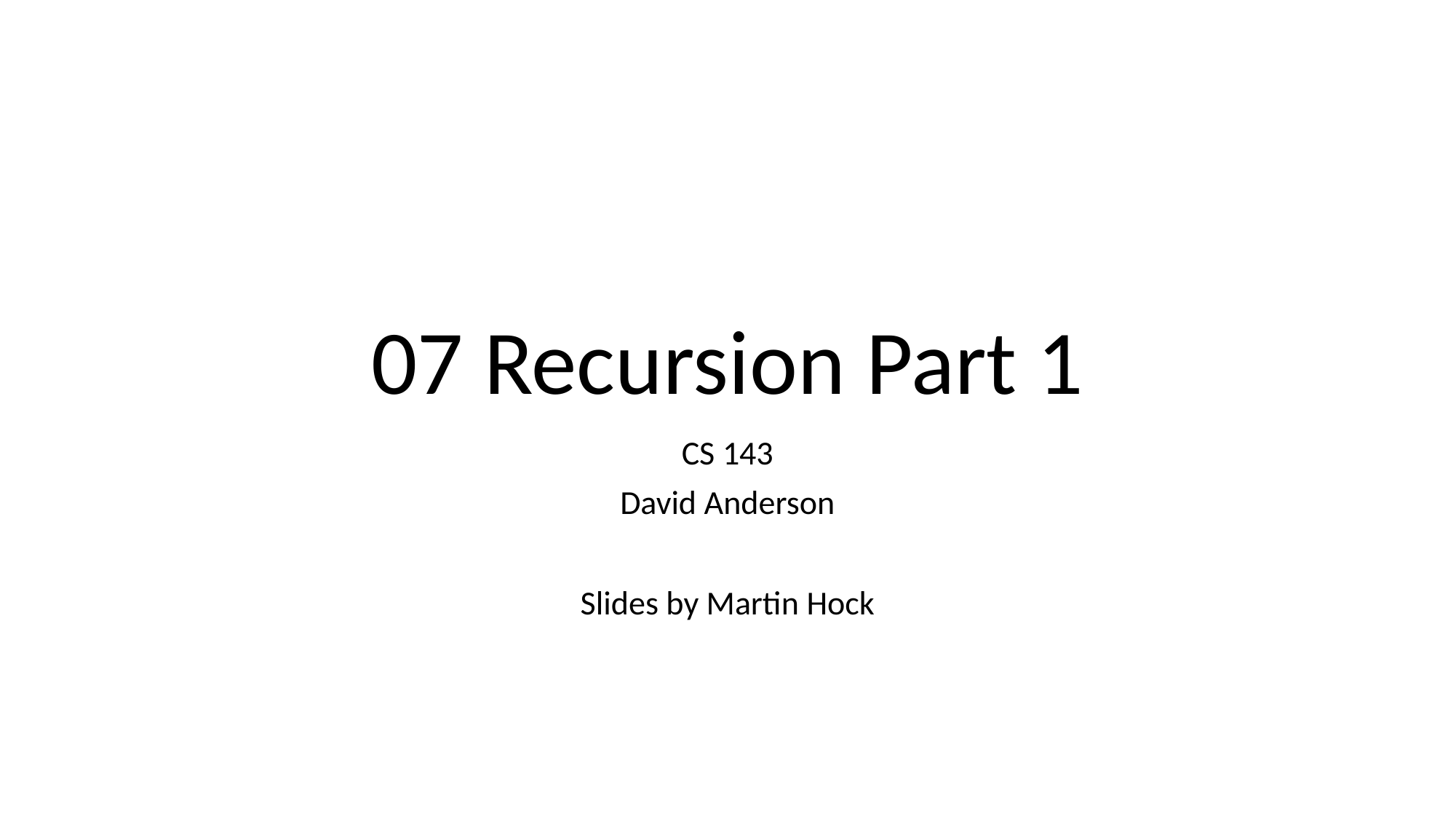

# 07 Recursion Part 1
CS 143
David Anderson

Slides by Martin Hock